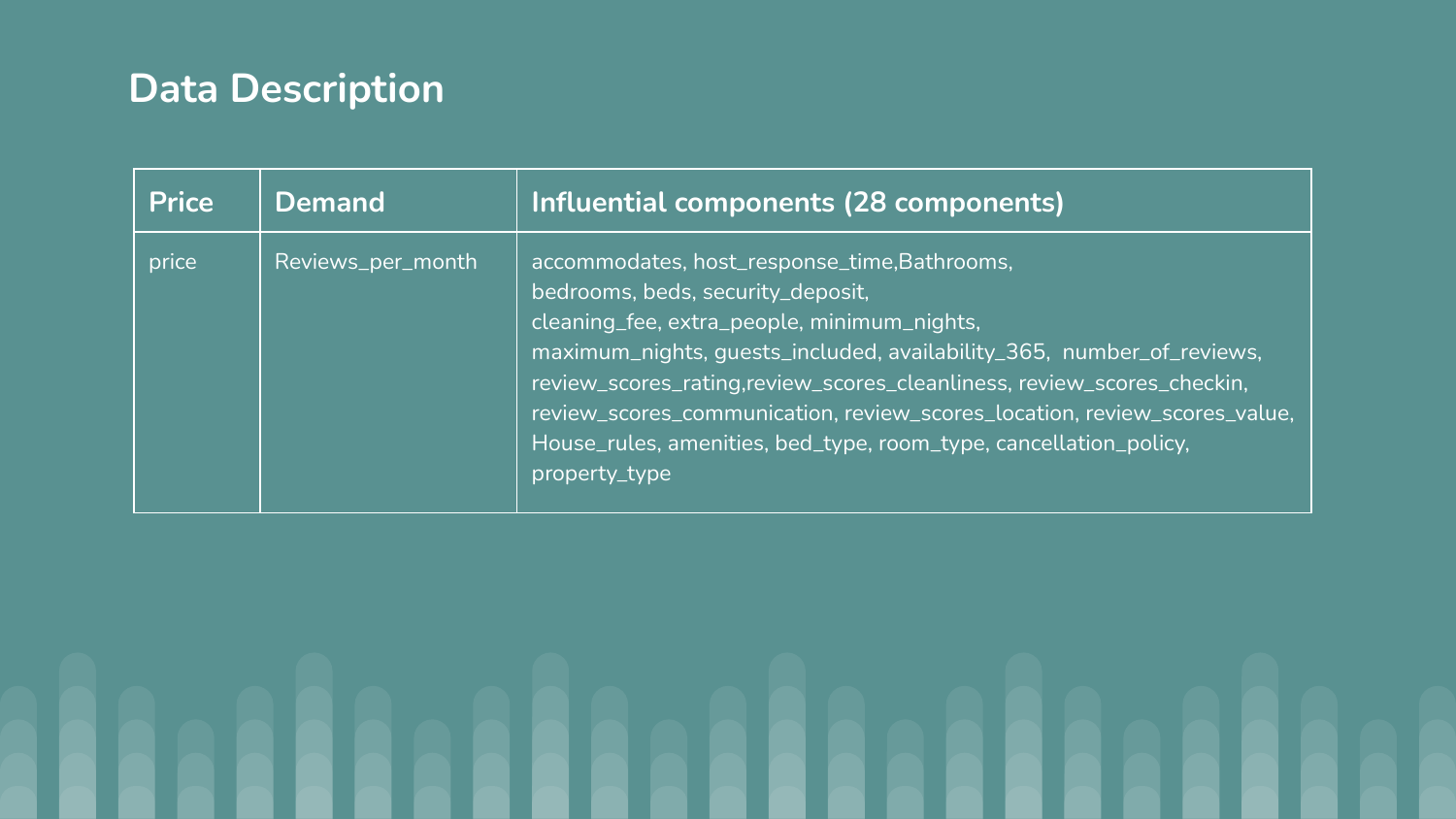

Data Description
| Price | Demand | Influential components (28 components) |
| --- | --- | --- |
| price | Reviews\_per\_month | accommodates, host\_response\_time,Bathrooms, bedrooms, beds, security\_deposit, cleaning\_fee, extra\_people, minimum\_nights, maximum\_nights, guests\_included, availability\_365, number\_of\_reviews, review\_scores\_rating,review\_scores\_cleanliness, review\_scores\_checkin, review\_scores\_communication, review\_scores\_location, review\_scores\_value, House\_rules, amenities, bed\_type, room\_type, cancellation\_policy, property\_type |